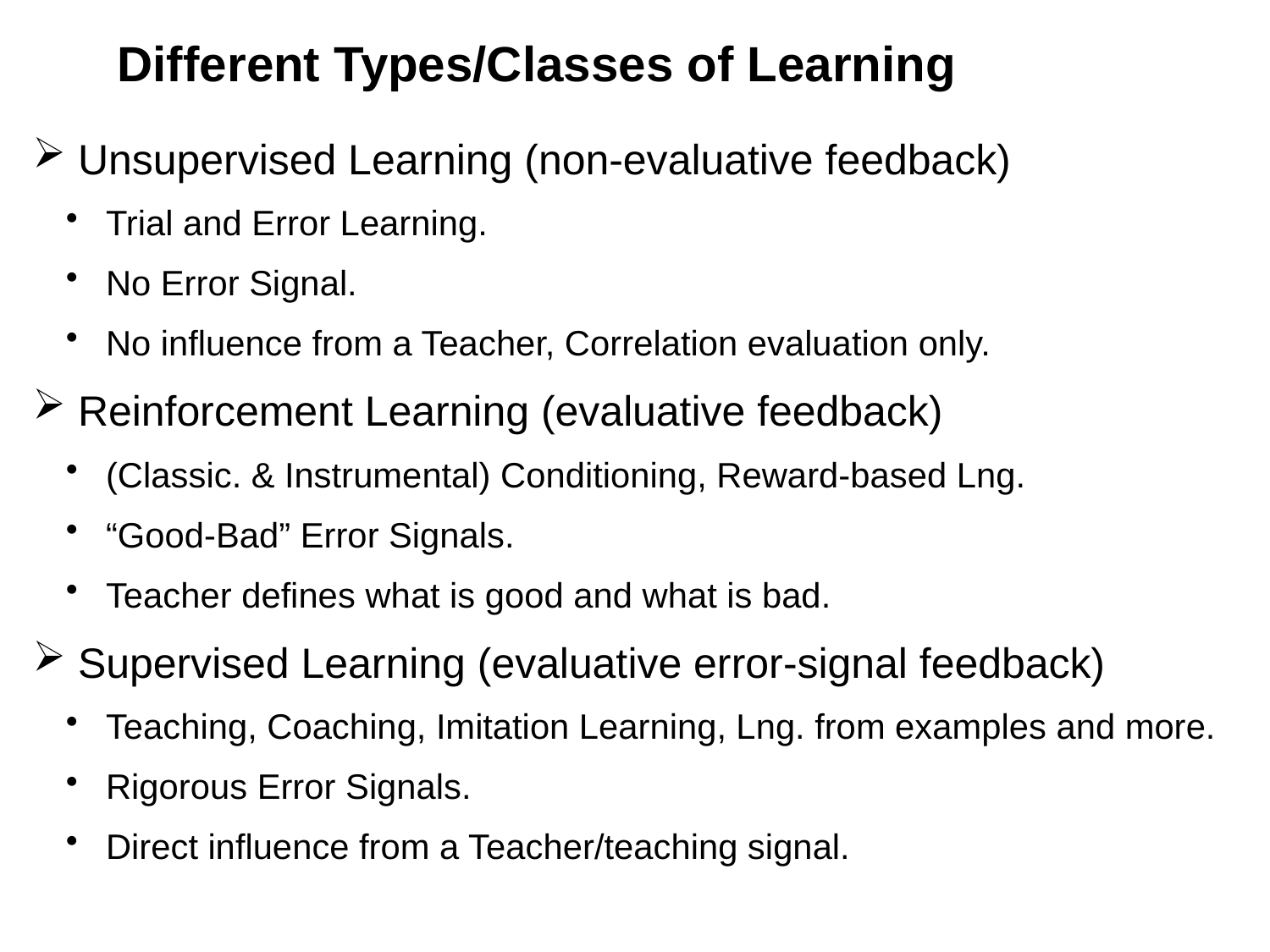

Different Types/Classes of Learning
 Unsupervised Learning (non-evaluative feedback)
 Trial and Error Learning.
 No Error Signal.
 No influence from a Teacher, Correlation evaluation only.
 Reinforcement Learning (evaluative feedback)
 (Classic. & Instrumental) Conditioning, Reward-based Lng.
 “Good-Bad” Error Signals.
 Teacher defines what is good and what is bad.
 Supervised Learning (evaluative error-signal feedback)
 Teaching, Coaching, Imitation Learning, Lng. from examples and more.
 Rigorous Error Signals.
 Direct influence from a Teacher/teaching signal.